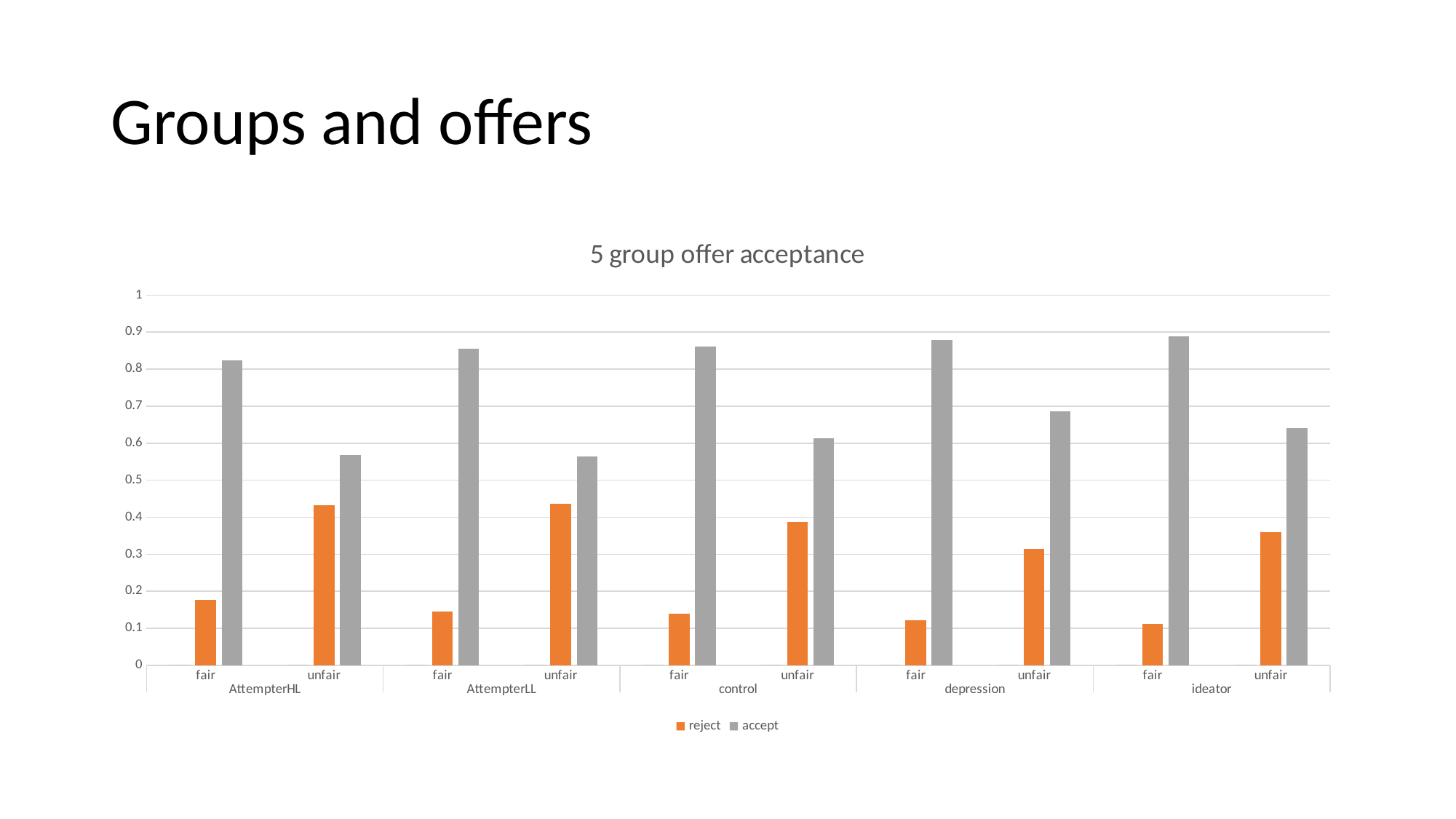

# Groups and offers

### Chart: 5 group offer acceptance

| Category | fairness | reject | accept |
|---|---|---|---|
| fair | 0.0 | 0.176470588235294 | 0.823529411764706 |
| unfair | 0.0 | 0.432306255835668 | 0.567693744164332 |
| fair | 0.0 | 0.145299145299145 | 0.854700854700855 |
| unfair | 0.0 | 0.436711436711437 | 0.563288563288563 |
| fair | 0.0 | 0.138888888888889 | 0.861111111111111 |
| unfair | 0.0 | 0.386243386243386 | 0.613756613756614 |
| fair | 0.0 | 0.121739130434783 | 0.878260869565217 |
| unfair | 0.0 | 0.314699792960662 | 0.685300207039337 |
| fair | 0.0 | 0.111111111111111 | 0.888888888888889 |
| unfair | 0.0 | 0.359381359381359 | 0.640618640618641 |